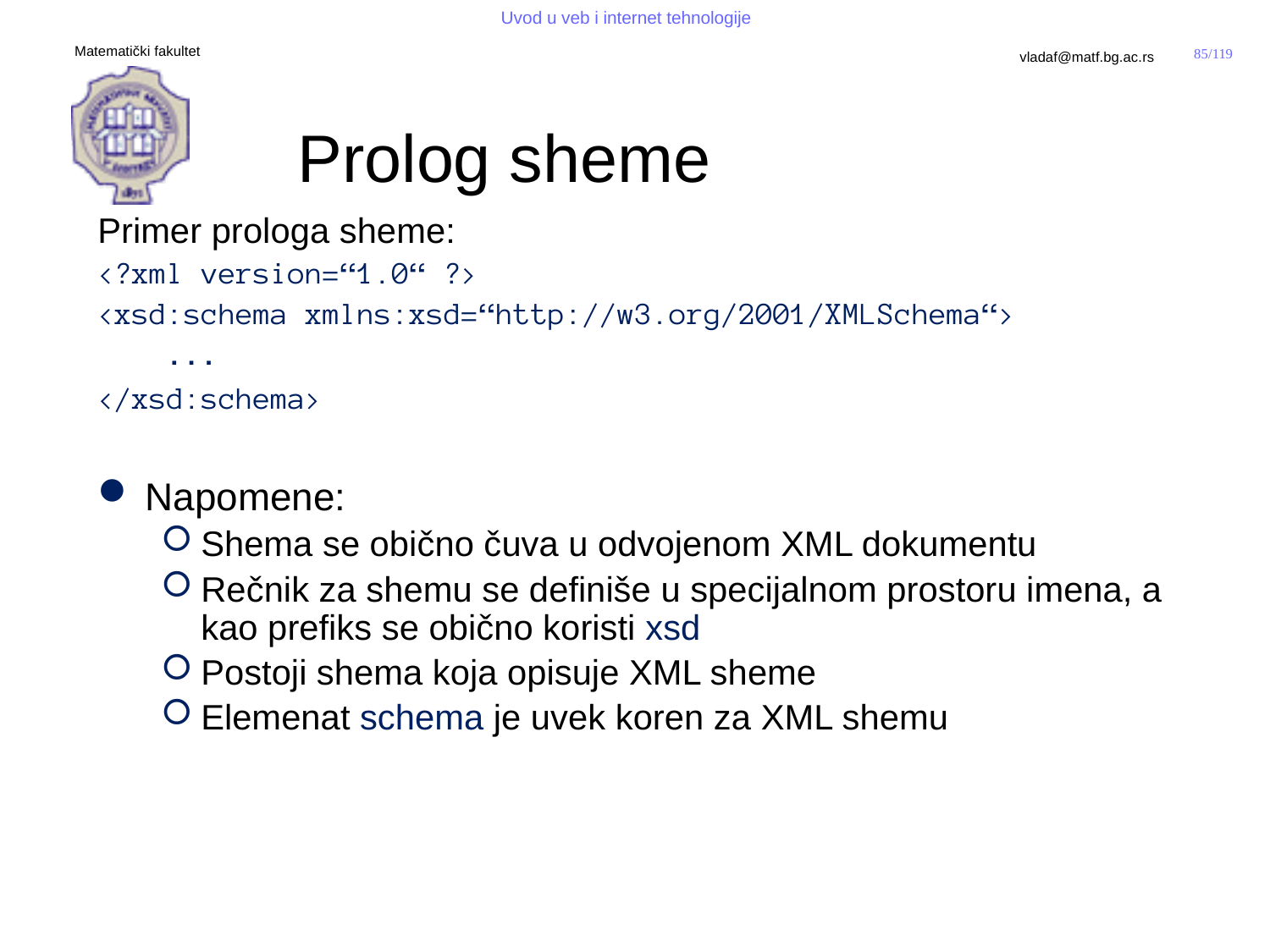

# Prolog sheme
Primer prologa sheme:
<?xml version=“1.0“ ?>
<xsd:schema xmlns:xsd=“http://w3.org/2001/XMLSchema“>
    ...
</xsd:schema>
Napomene:
Shema se obično čuva u odvojenom XML dokumentu
Rečnik za shemu se definiše u specijalnom prostoru imena, a kao prefiks se obično koristi xsd
Postoji shema koja opisuje XML sheme
Elemenat schema je uvek koren za XML shemu